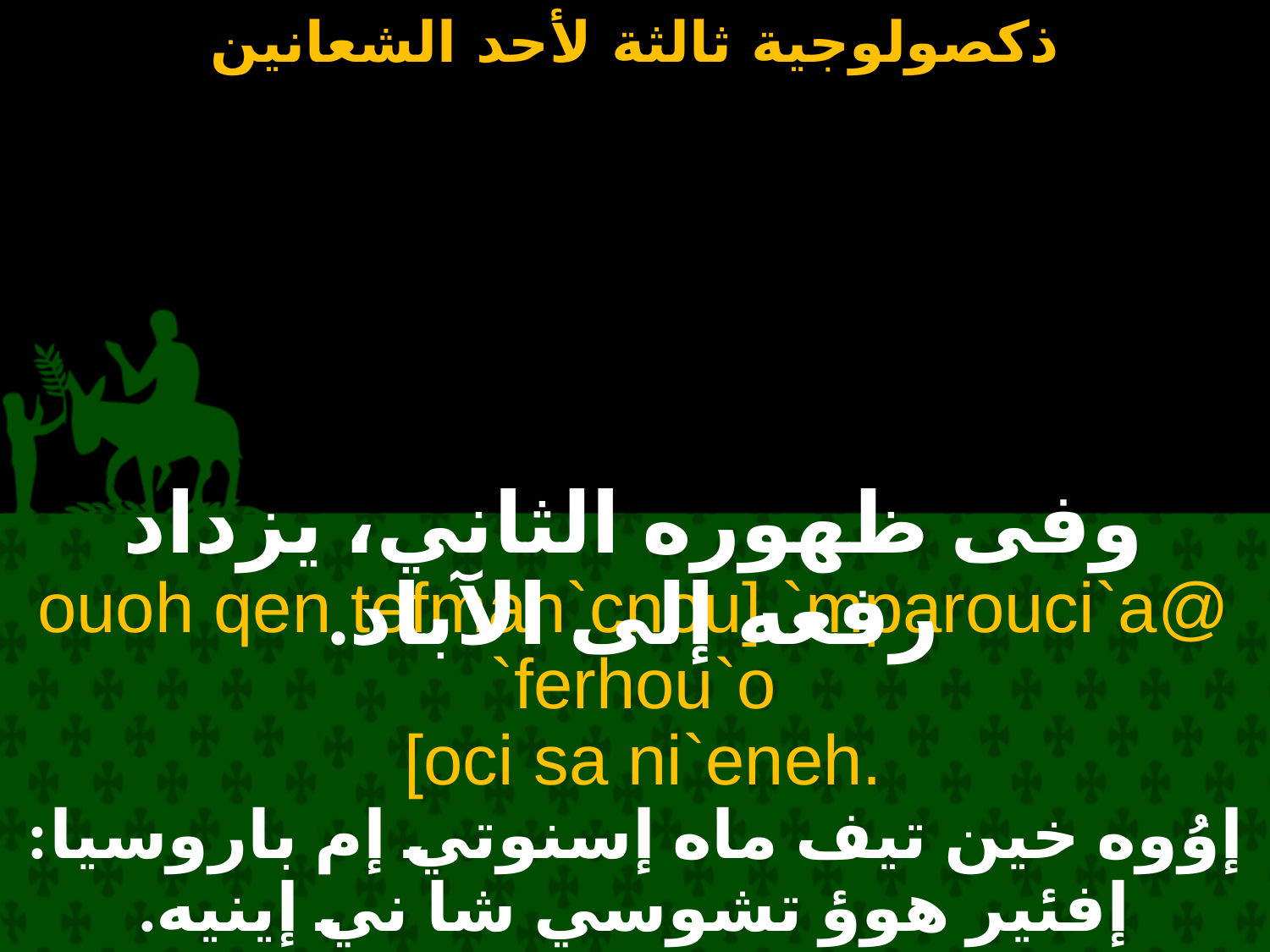

#
وفى ظهوره الثاني، يزداد رفعه إلى الآباد.
ouoh qen tefmah`cnou] `mparouci`a@ `ferhou`o
 [oci sa ni`eneh.
إوُوه خين تيف ماه إسنوتي إم باروسيا: إفئير هوؤ تشوسي شا ني إينيه.